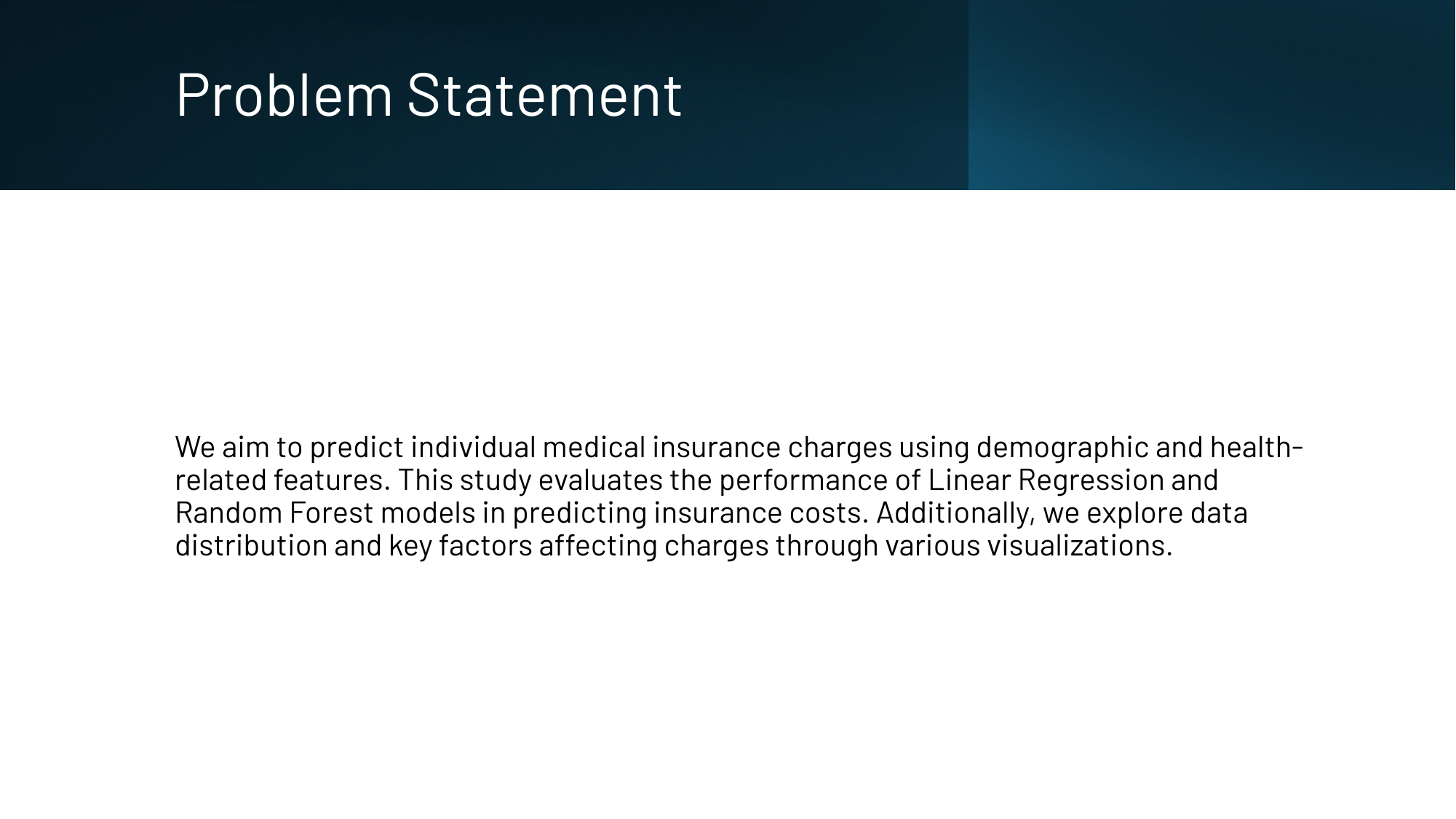

# Problem Statement
We aim to predict individual medical insurance charges using demographic and health-related features. This study evaluates the performance of Linear Regression and Random Forest models in predicting insurance costs. Additionally, we explore data distribution and key factors affecting charges through various visualizations.